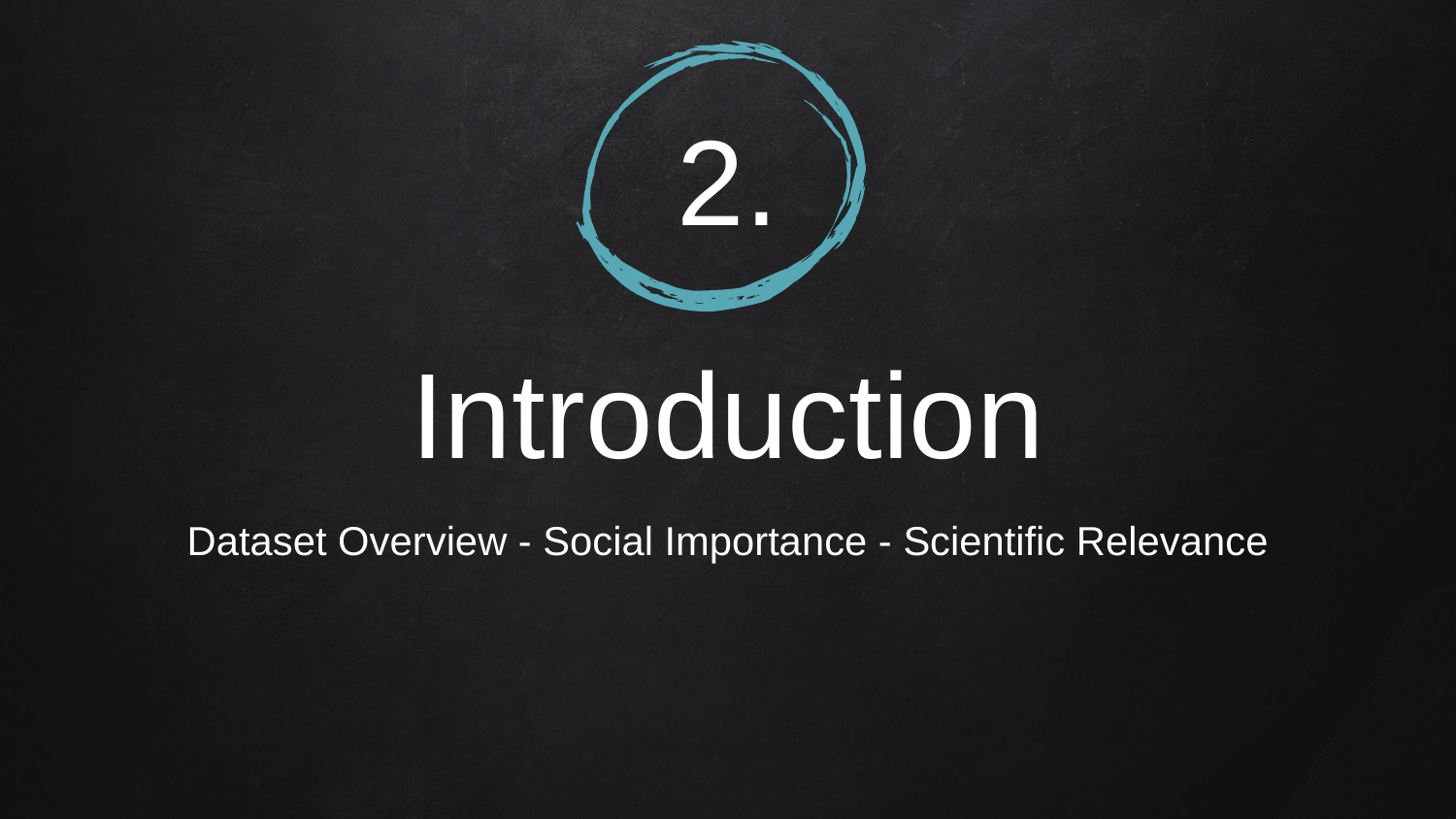

# 2.

Introduction
Dataset Overview - Social Importance - Scientific Relevance